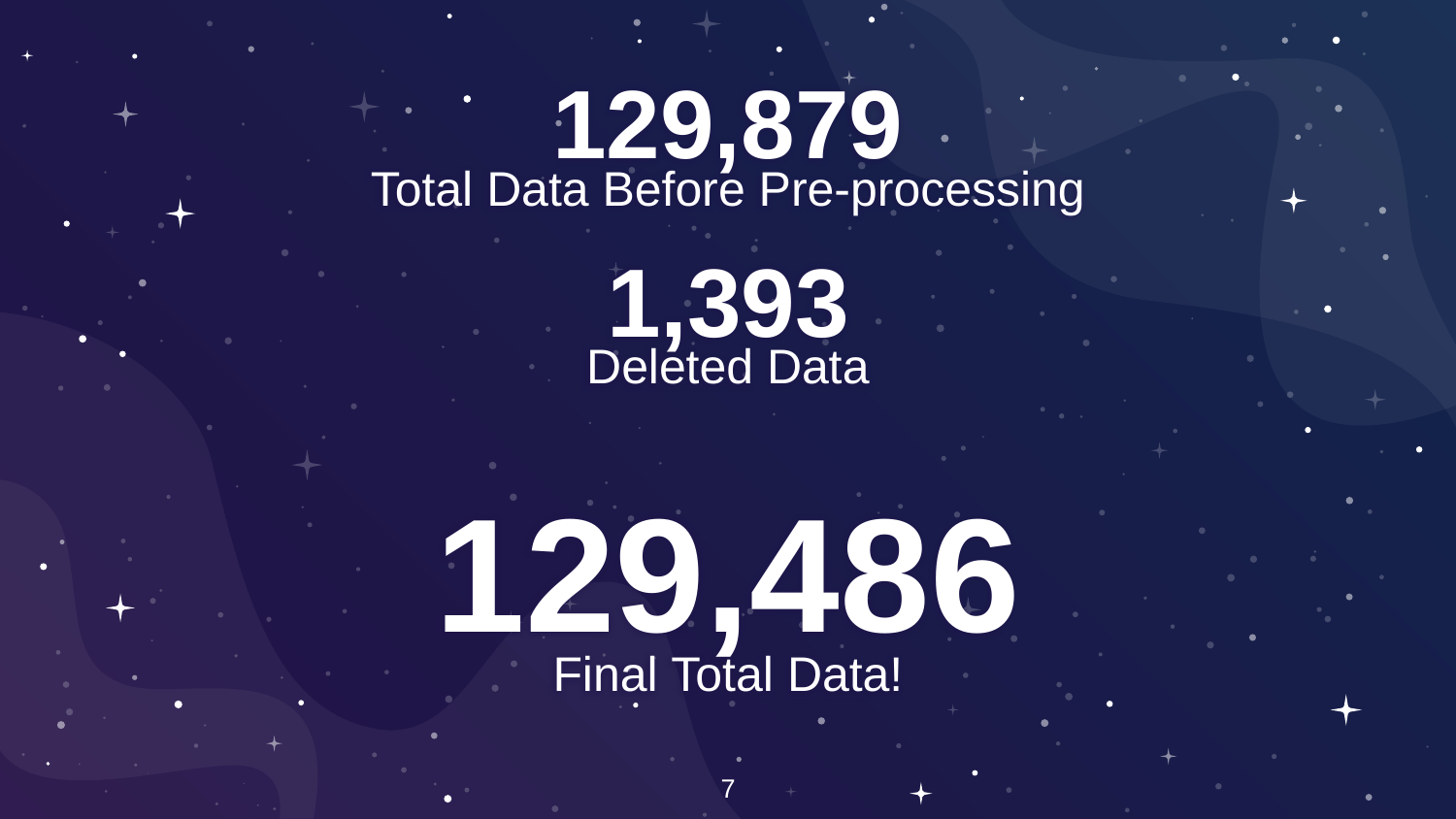

129,879
Total Data Before Pre-processing
1,393
Deleted Data
129,486
Final Total Data!
7